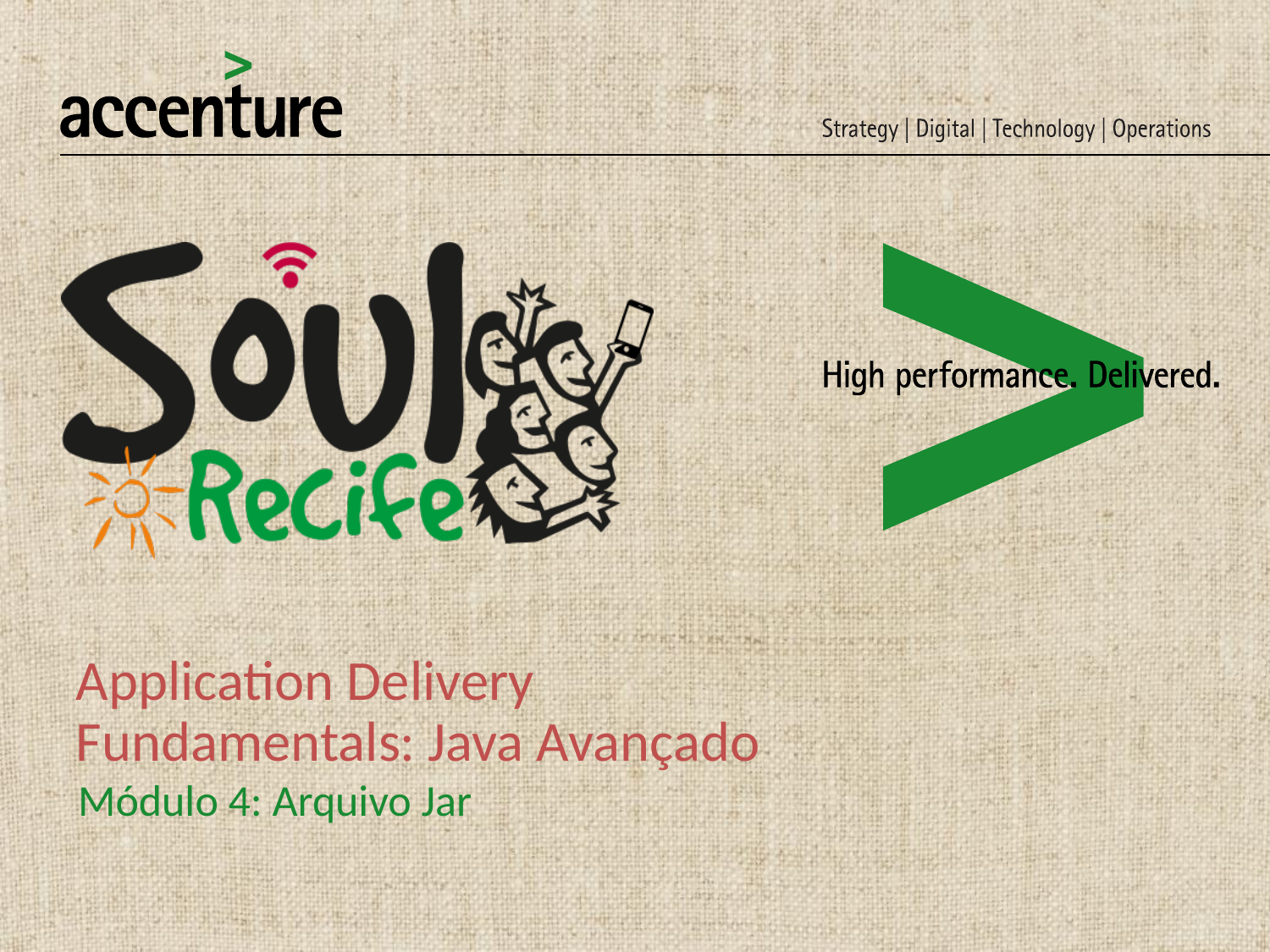

Application Delivery
Fundamentals: Java Avançado
Módulo 4: Arquivo Jar